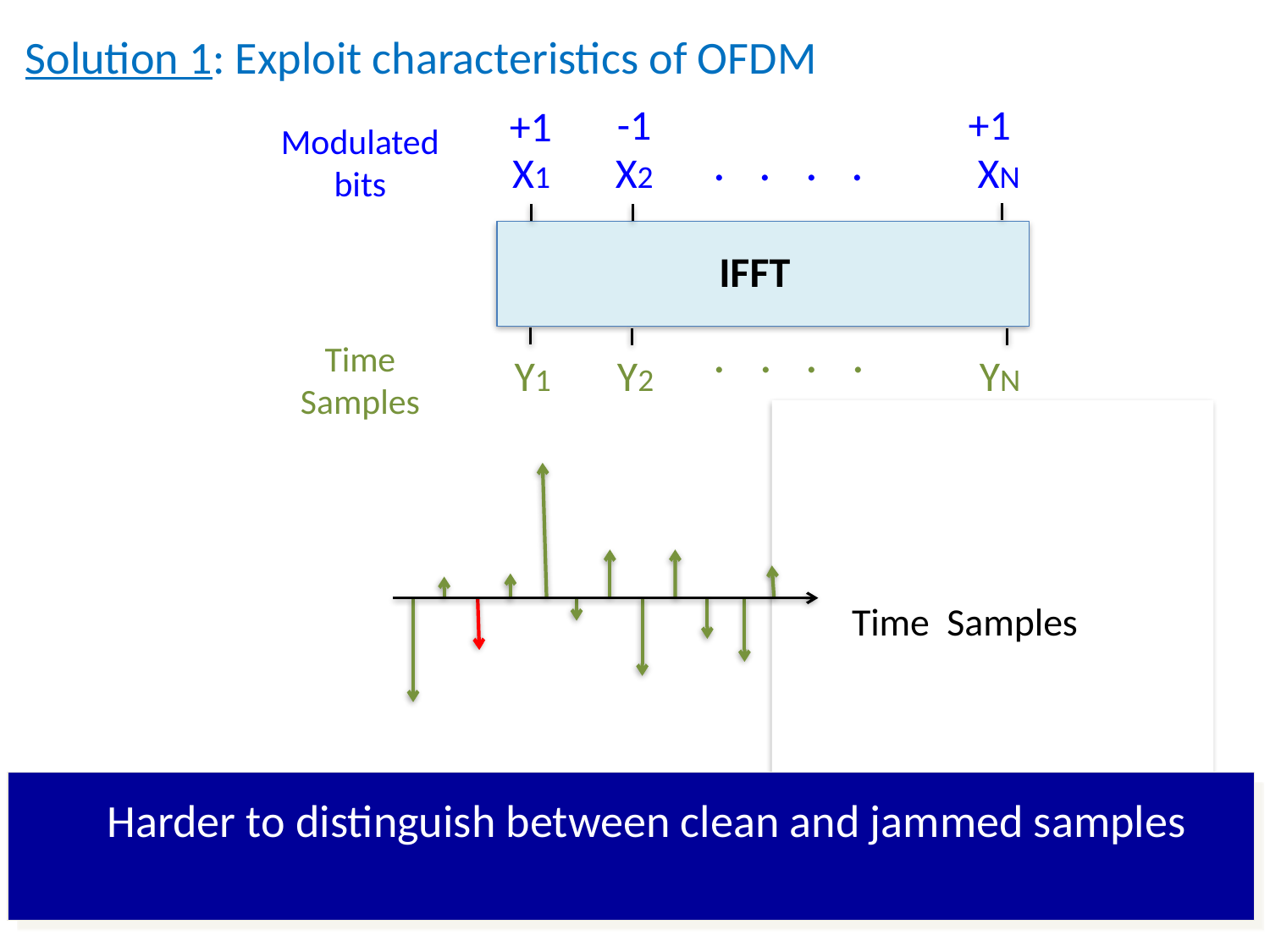

Solution 1: Exploit characteristics of OFDM
-1
+1
+1
Modulated bits
.   .   .   .
X1
X2
XN

                                   IFFT
.   .   .   .
Time
Samples
Y1
Y2
YN

Time  Samples
Harder to distinguish between clean and jammed samples

Pick jamming samples using a Gaussian Distribution
Jam using a Gaussian Distribution